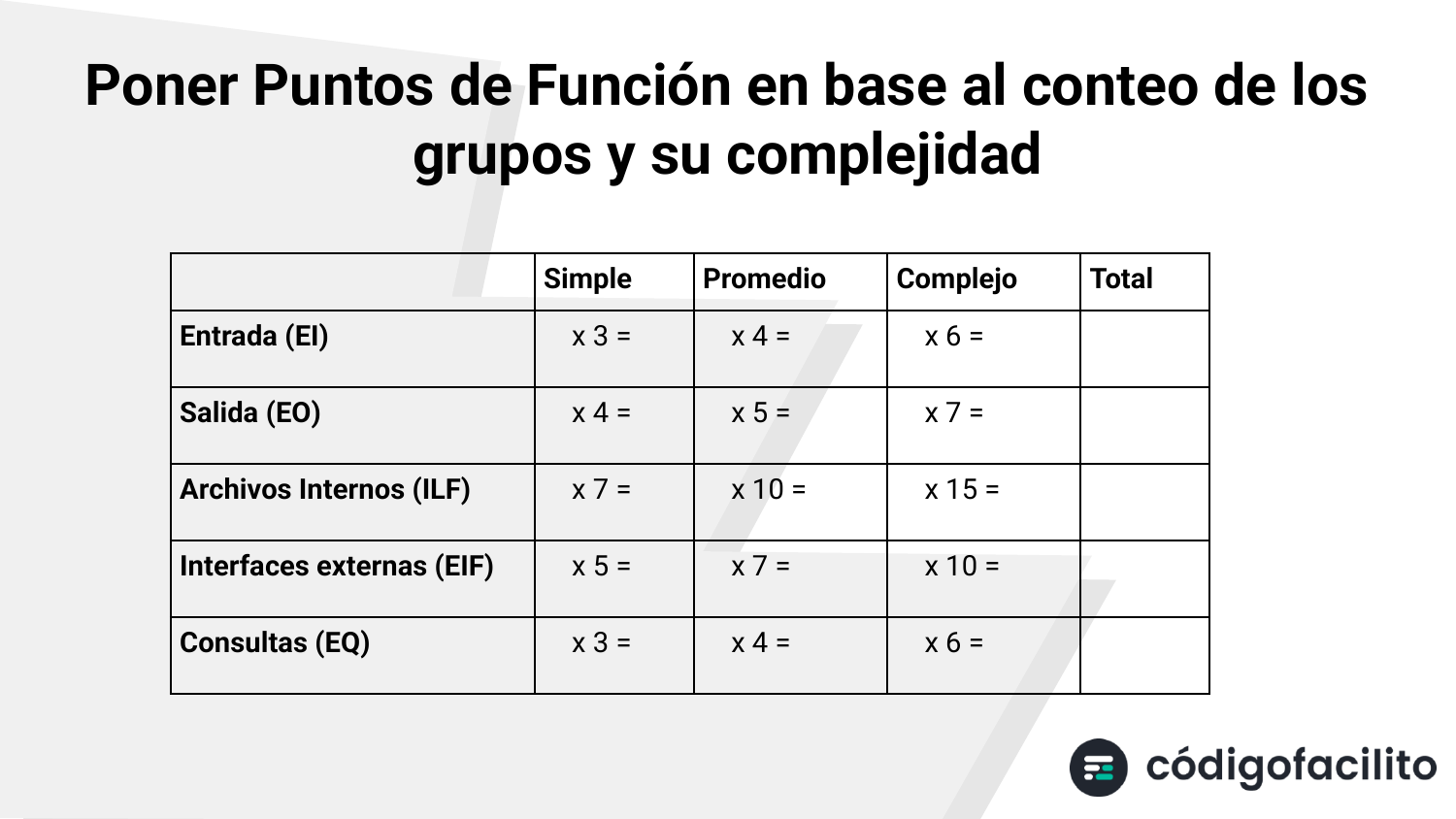

# Poner Puntos de Función en base al conteo de los grupos y su complejidad
|  | Simple | Promedio | Complejo | Total |
| --- | --- | --- | --- | --- |
| Entrada (EI) | x 3 = | x 4 = | x 6 = |  |
| Salida (EO) | x 4 = | x 5 = | x 7 = |  |
| Archivos Internos (ILF) | x 7 = | x 10 = | x 15 = |  |
| Interfaces externas (EIF) | x 5 = | x 7 = | x 10 = |  |
| Consultas (EQ) | x 3 = | x 4 = | x 6 = |  |